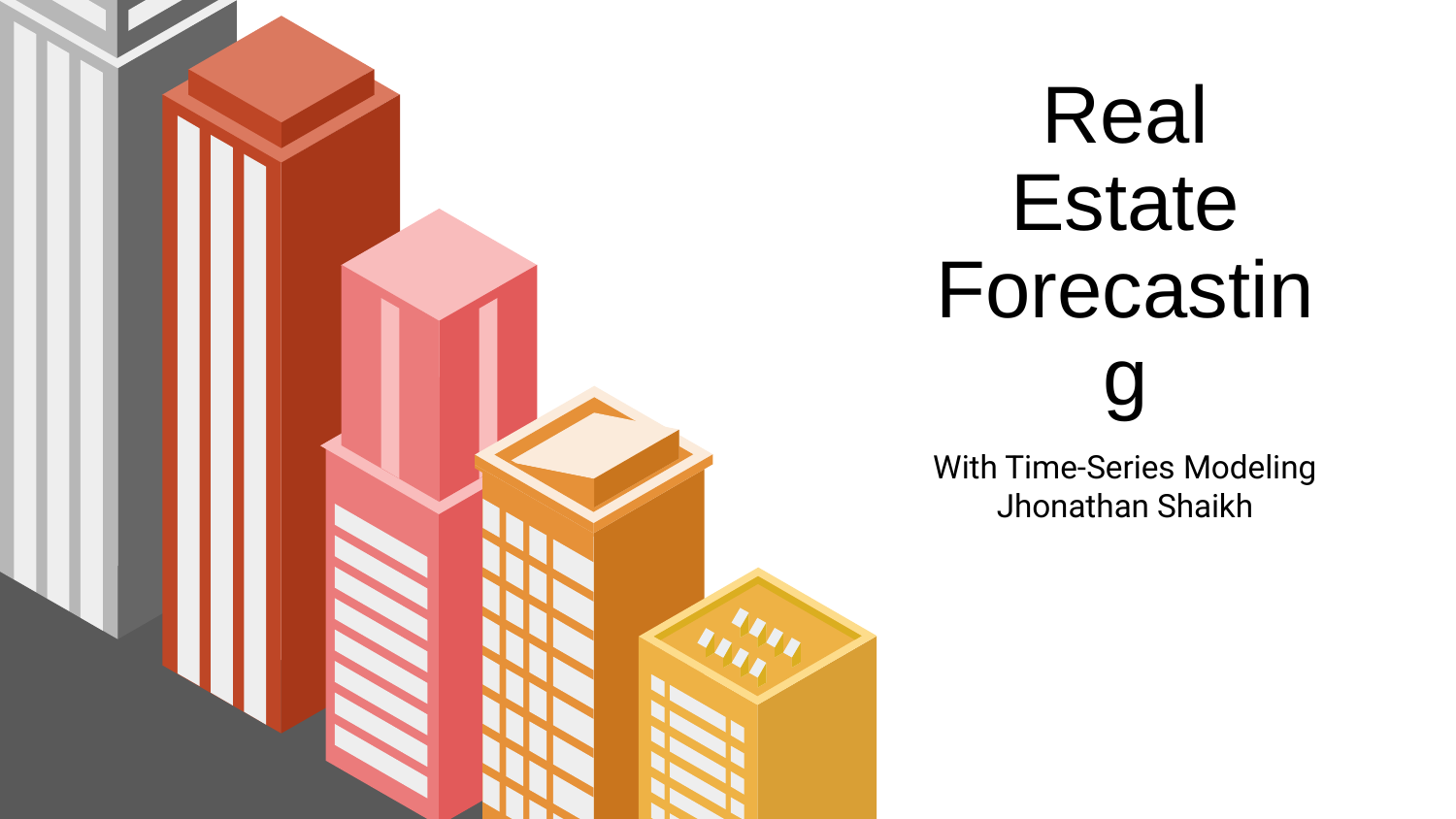

# Real Estate Forecasting

With Time-Series Modeling
Jhonathan Shaikh